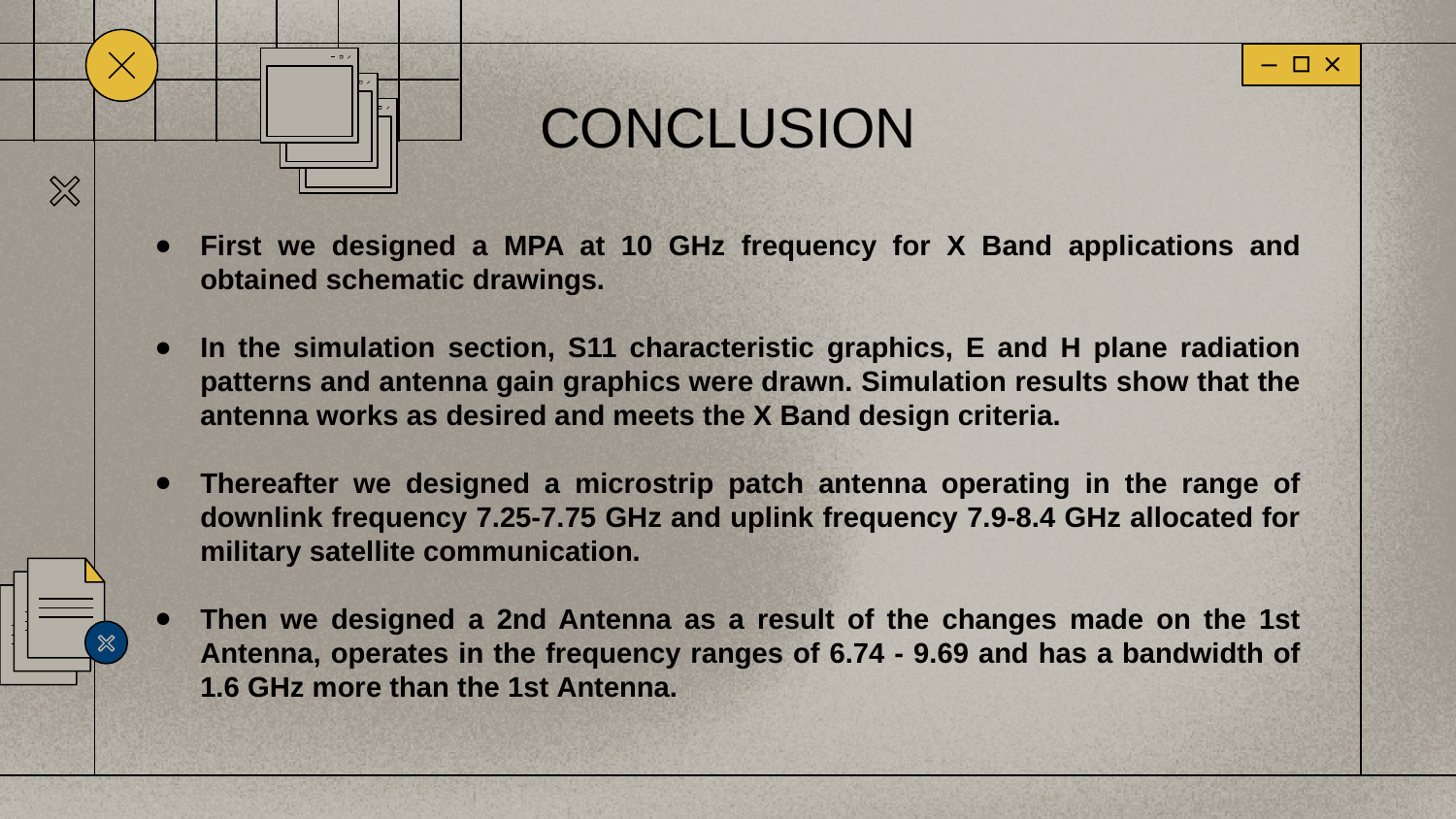

# CONCLUSION

First we designed a MPA at 10 GHz frequency for X Band applications and obtained schematic drawings.

In the simulation section, S11 characteristic graphics, E and H plane radiation patterns and antenna gain graphics were drawn. Simulation results show that the antenna works as desired and meets the X Band design criteria.

Thereafter we designed a microstrip patch antenna operating in the range of downlink frequency 7.25-7.75 GHz and uplink frequency 7.9-8.4 GHz allocated for military satellite communication.

Then we designed a 2nd Antenna as a result of the changes made on the 1st Antenna, operates in the frequency ranges of 6.74 - 9.69 and has a bandwidth of 1.6 GHz more than the 1st Antenna.